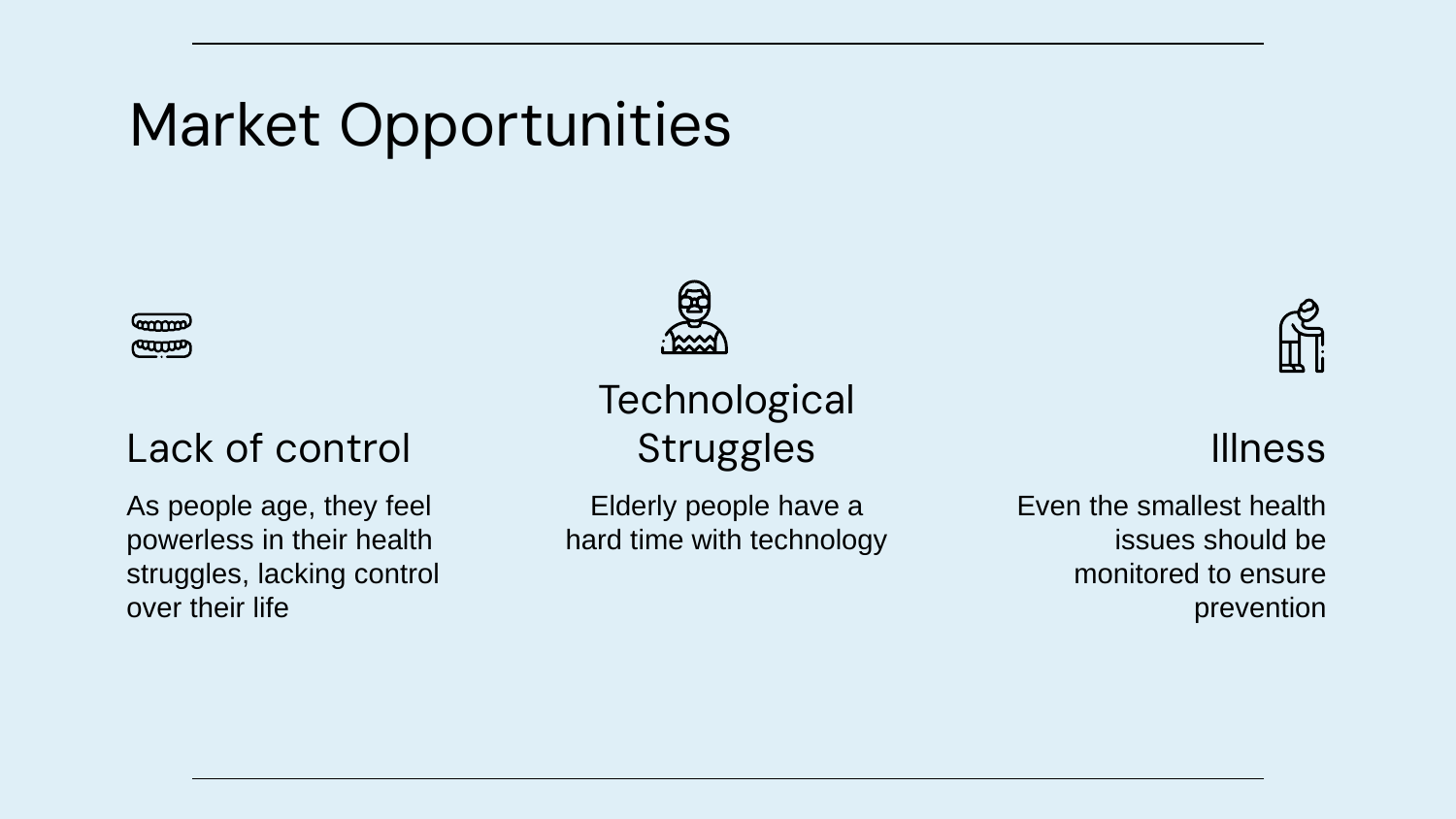

# Market Opportunities

Lack of control
Technological Struggles
Illness
As people age, they feel powerless in their health struggles, lacking control over their life
Elderly people have a hard time with technology
Even the smallest health issues should be monitored to ensure prevention